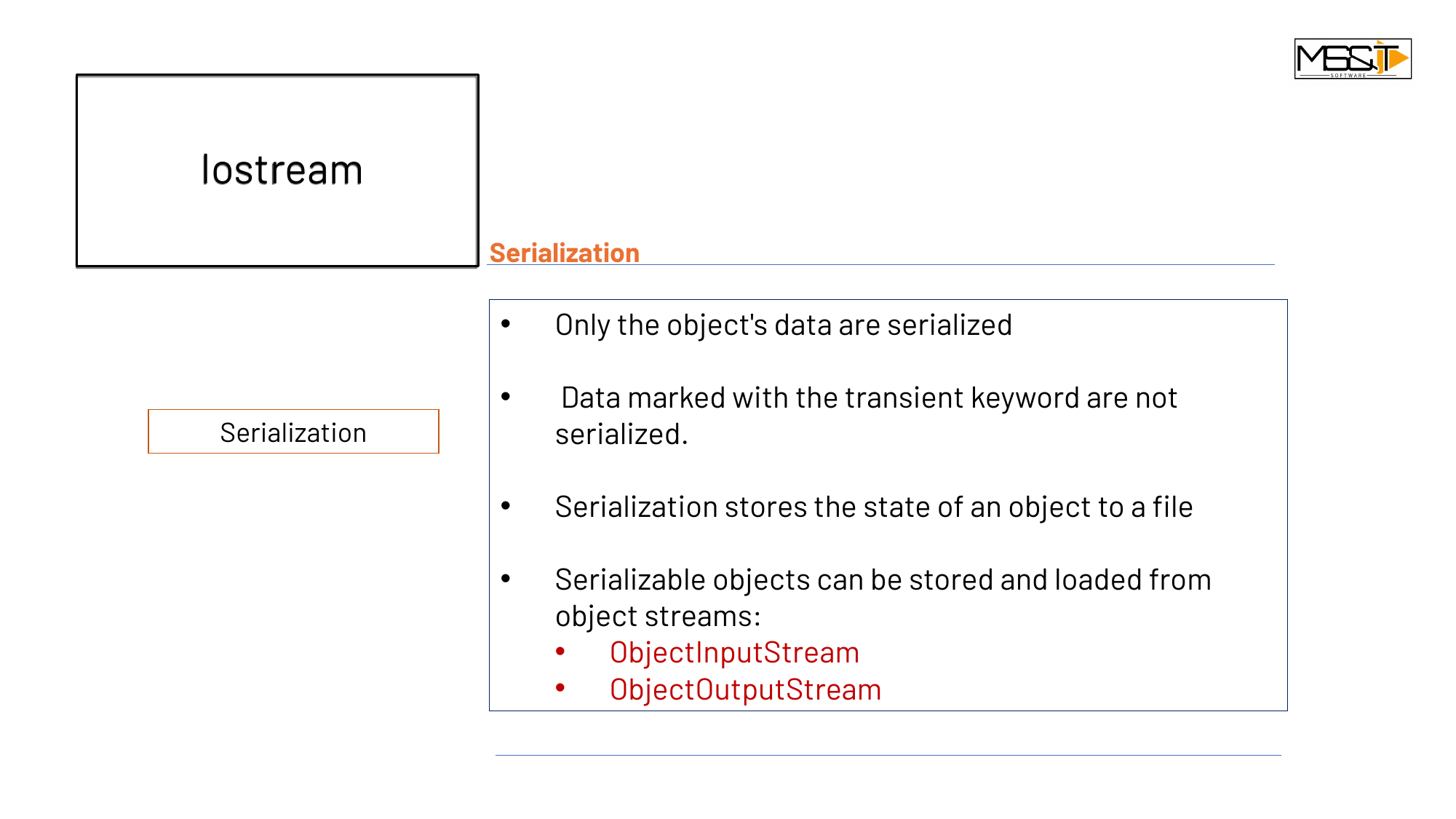

Serialization
Only the object's data are serialized

 Data marked with the transient keyword are not serialized.

Serialization stores the state of an object to a file

Serializable objects can be stored and loaded from object streams:
ObjectInputStream
ObjectOutputStream
Serialization